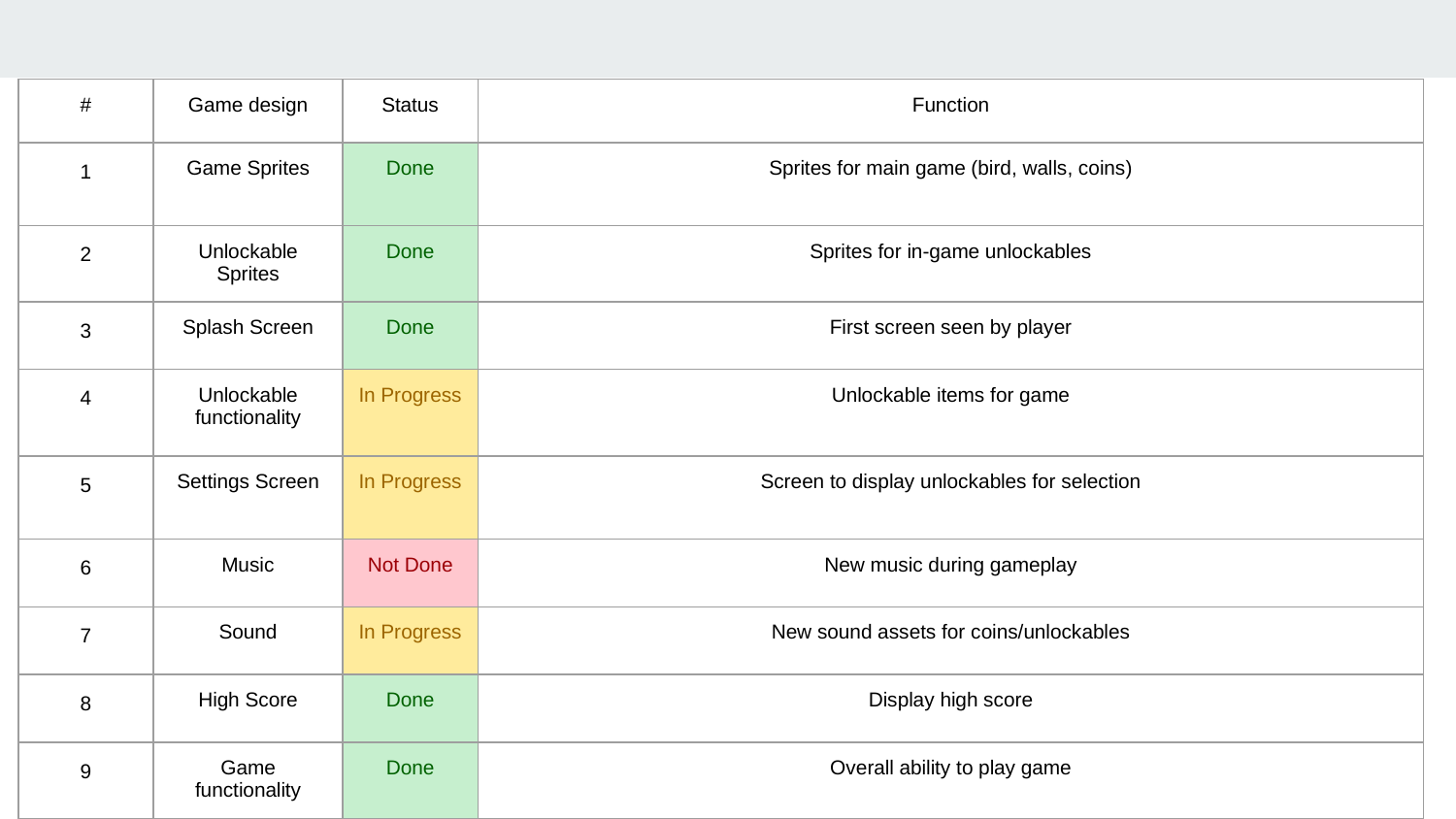

| # | Game design | Status | Function |
| --- | --- | --- | --- |
| 1 | Game Sprites | Done | Sprites for main game (bird, walls, coins) |
| 2 | Unlockable Sprites | Done | Sprites for in-game unlockables |
| 3 | Splash Screen | Done | First screen seen by player |
| 4 | Unlockable functionality | In Progress | Unlockable items for game |
| 5 | Settings Screen | In Progress | Screen to display unlockables for selection |
| 6 | Music | Not Done | New music during gameplay |
| 7 | Sound | In Progress | New sound assets for coins/unlockables |
| 8 | High Score | Done | Display high score |
| 9 | Game functionality | Done | Overall ability to play game |